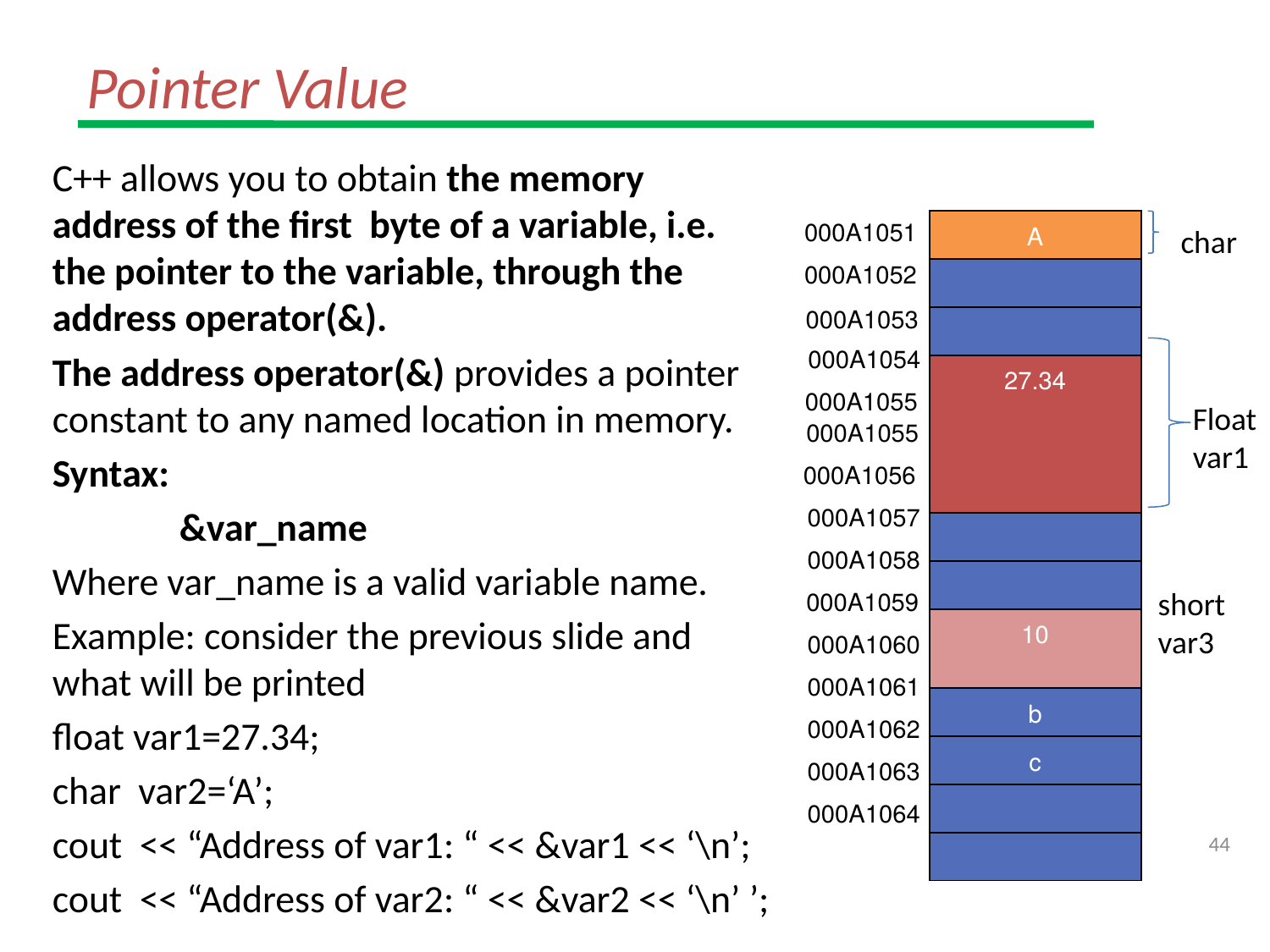

# Pointer Value
C++ allows you to obtain the memory address of the first  byte of a variable, i.e. the pointer to the variable, through the address operator(&).
The address operator(&) provides a pointer constant to any named location in memory.
Syntax:
	&var_name
Where var_name is a valid variable name.
Example: consider the previous slide and what will be printed
float var1=27.34;
char  var2=‘A’;
cout  << “Address of var1: “ << &var1 << ‘\n’;
cout  << “Address of var2: “ << &var2 << ‘\n’ ’;

000A1051
| A |
| --- |
|  |
|  |
| 27.34 |
|  |
|  |
| 10 |
| b |
| c |
|  |
|  |

char
000A1052
000A1053
000A1054

000A1055
Float
var1
000A1055
000A1056
000A1057
000A1058
short
var3
000A1059
000A1060
000A1061
000A1062
000A1063
000A1064
44